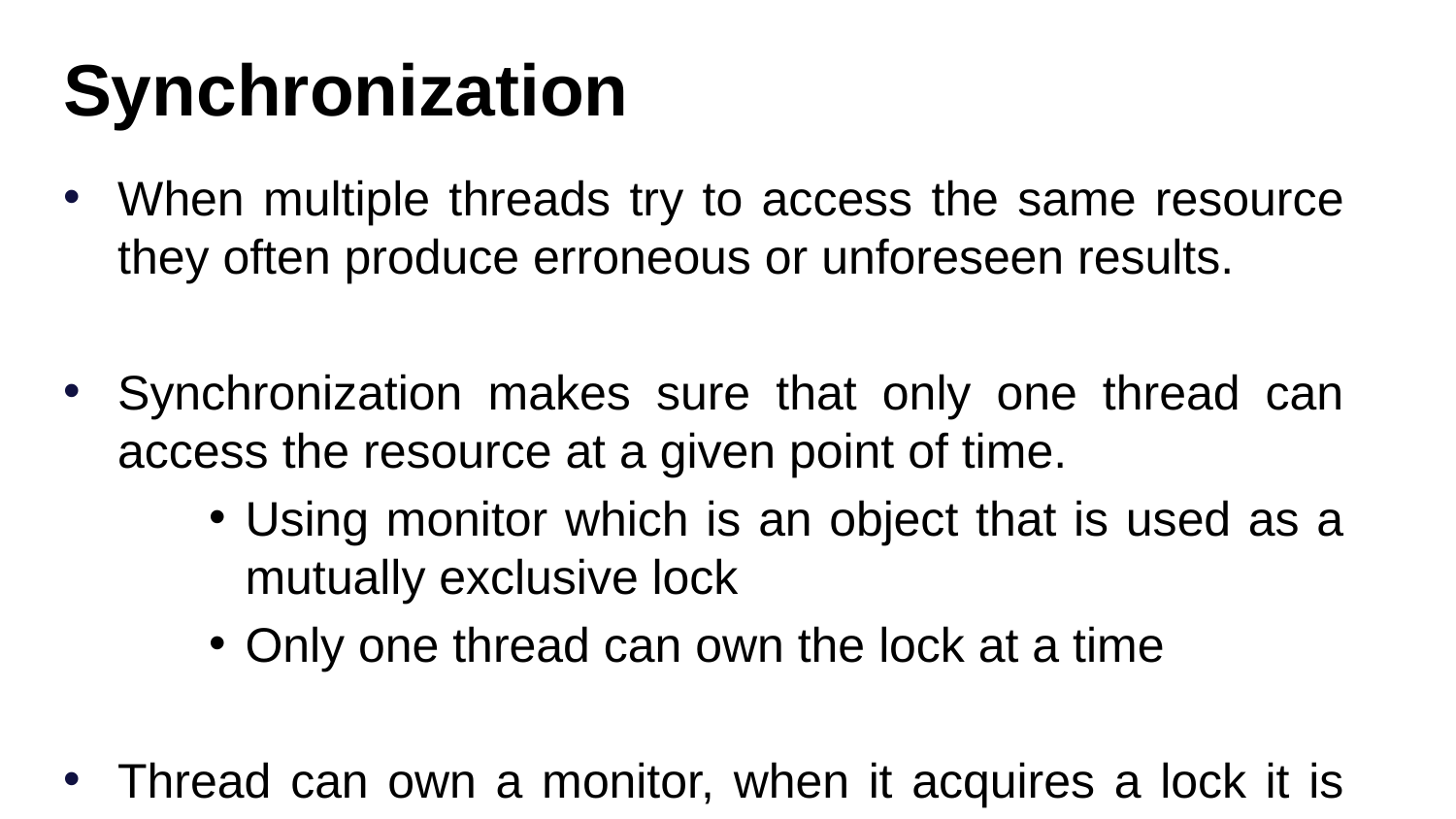

Synchronization
When multiple threads try to access the same resource they often produce erroneous or unforeseen results.

Synchronization makes sure that only one thread can access the resource at a given point of time.
Using monitor which is an object that is used as a mutually exclusive lock
Only one thread can own the lock at a time

Thread can own a monitor, when it acquires a lock it is said to have entered the monitor, all the other threads attempting to enter the monitor are suspended until the thread inside exits.